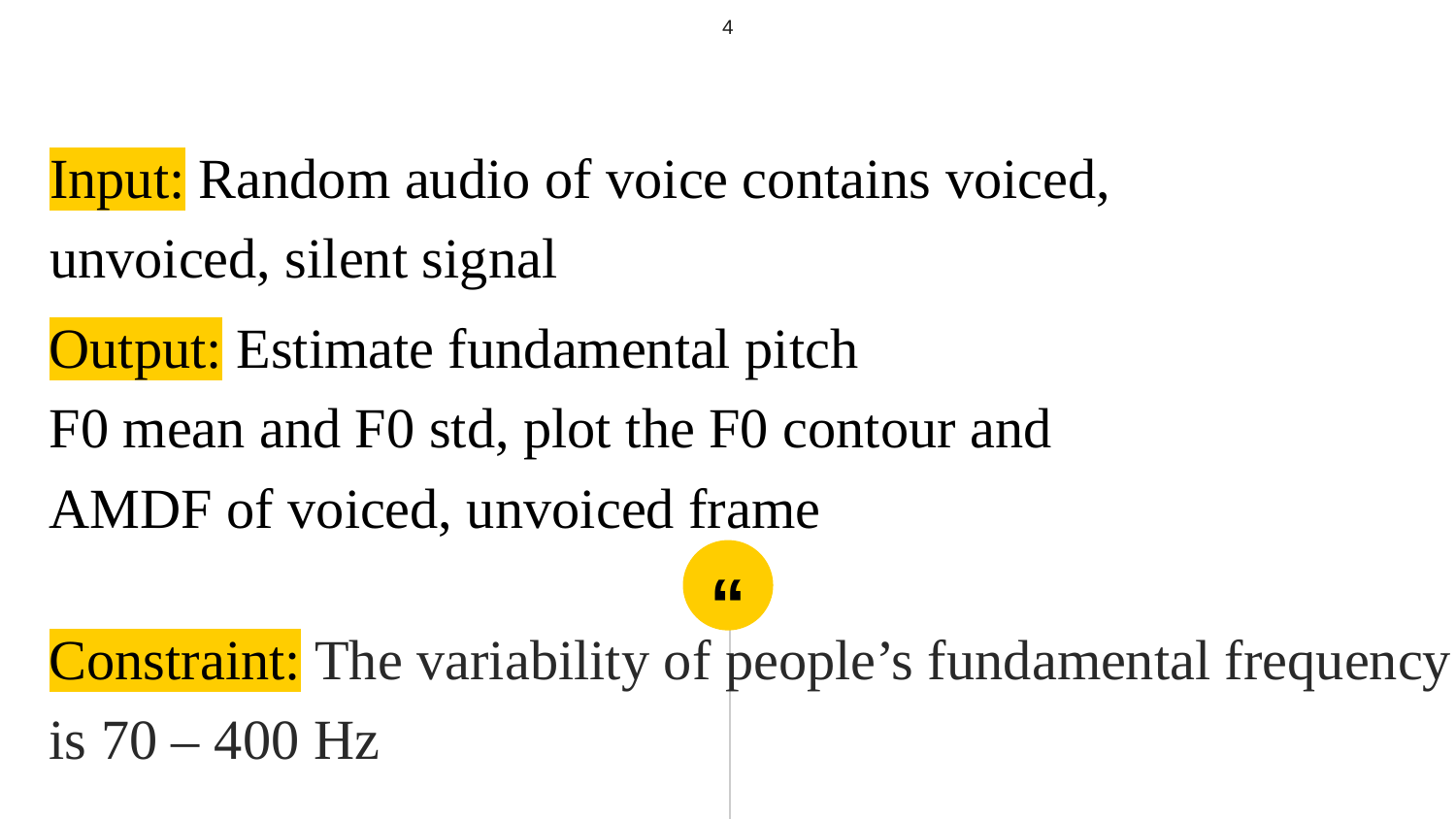

4
Input: Random audio of voice contains voiced,
unvoiced, silent signal
Output: Estimate fundamental pitch
F0 mean and F0 std, plot the F0 contour and
AMDF of voiced, unvoiced frame
Constraint: The variability of people’s fundamental frequency
is 70 – 400 Hz